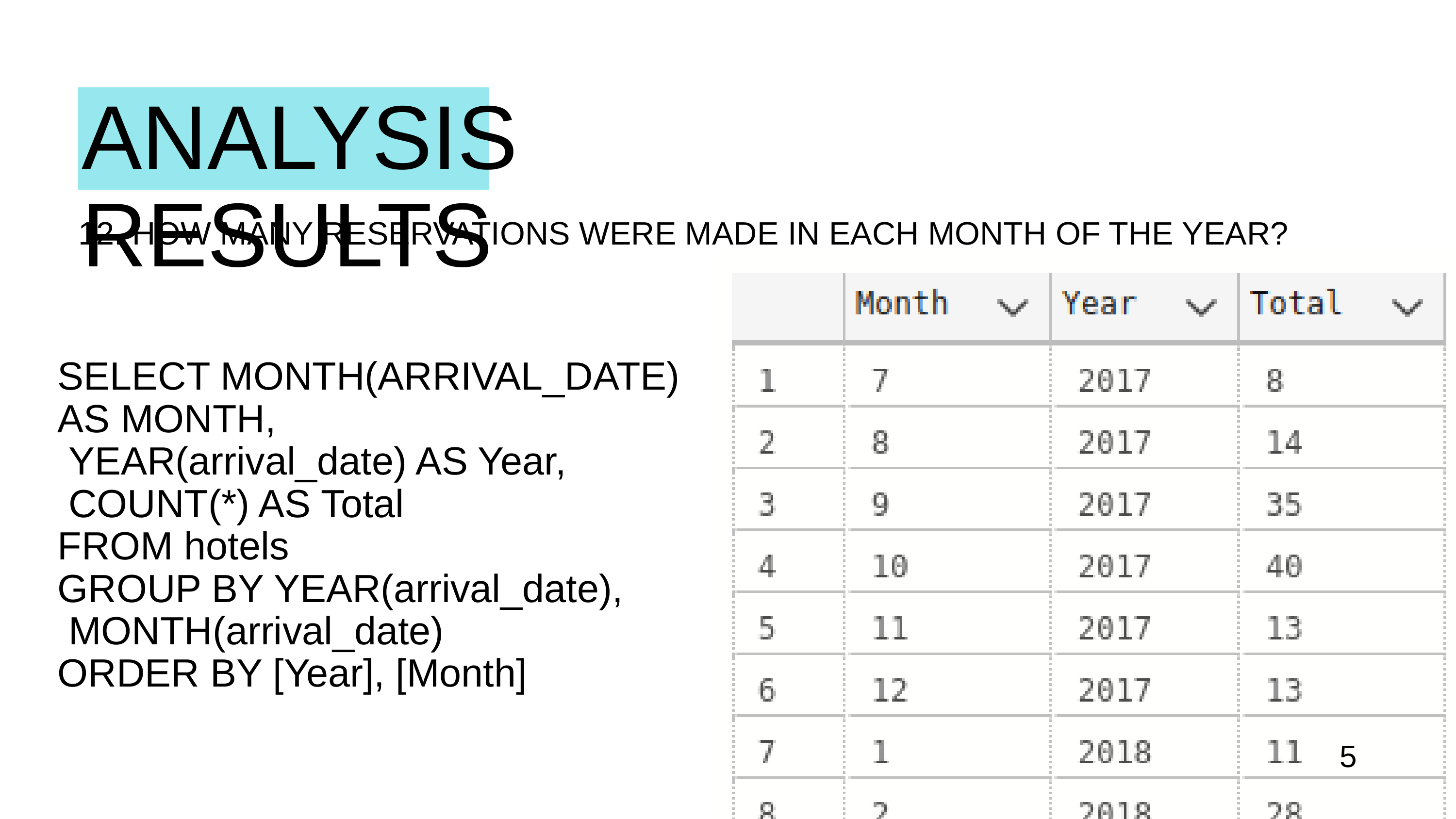

ANALYSIS RESULTS
12. HOW MANY RESERVATIONS WERE MADE IN EACH MONTH OF THE YEAR?

SELECT MONTH(ARRIVAL_DATE) AS MONTH,
 YEAR(arrival_date) AS Year,
 COUNT(*) AS Total
FROM hotels
GROUP BY YEAR(arrival_date),
 MONTH(arrival_date)
ORDER BY [Year], [Month]

5